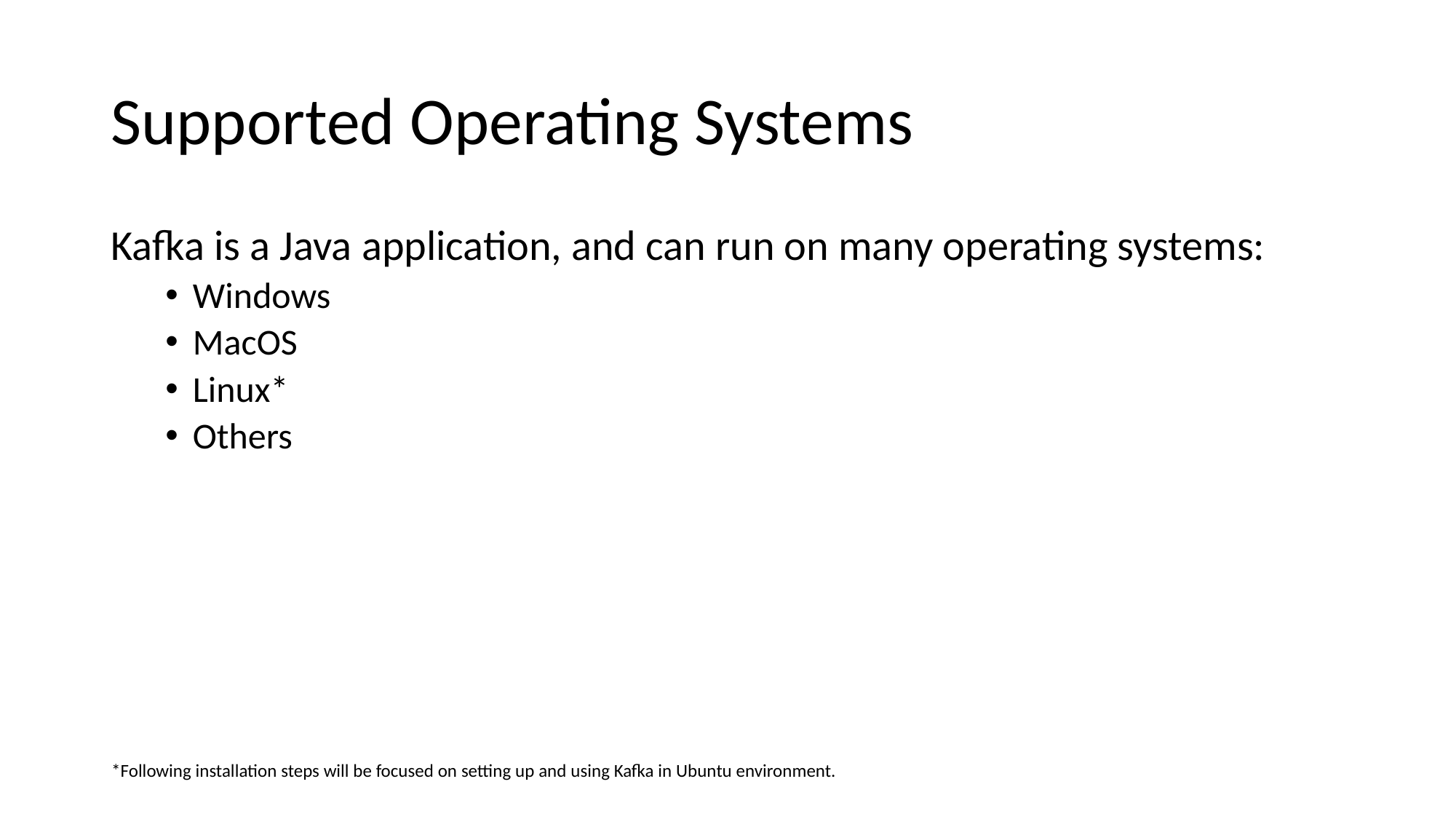

# Supported Operating Systems
Kafka is a Java application, and can run on many operating systems:
Windows
MacOS
Linux*
Others
*Following installation steps will be focused on setting up and using Kafka in Ubuntu environment.